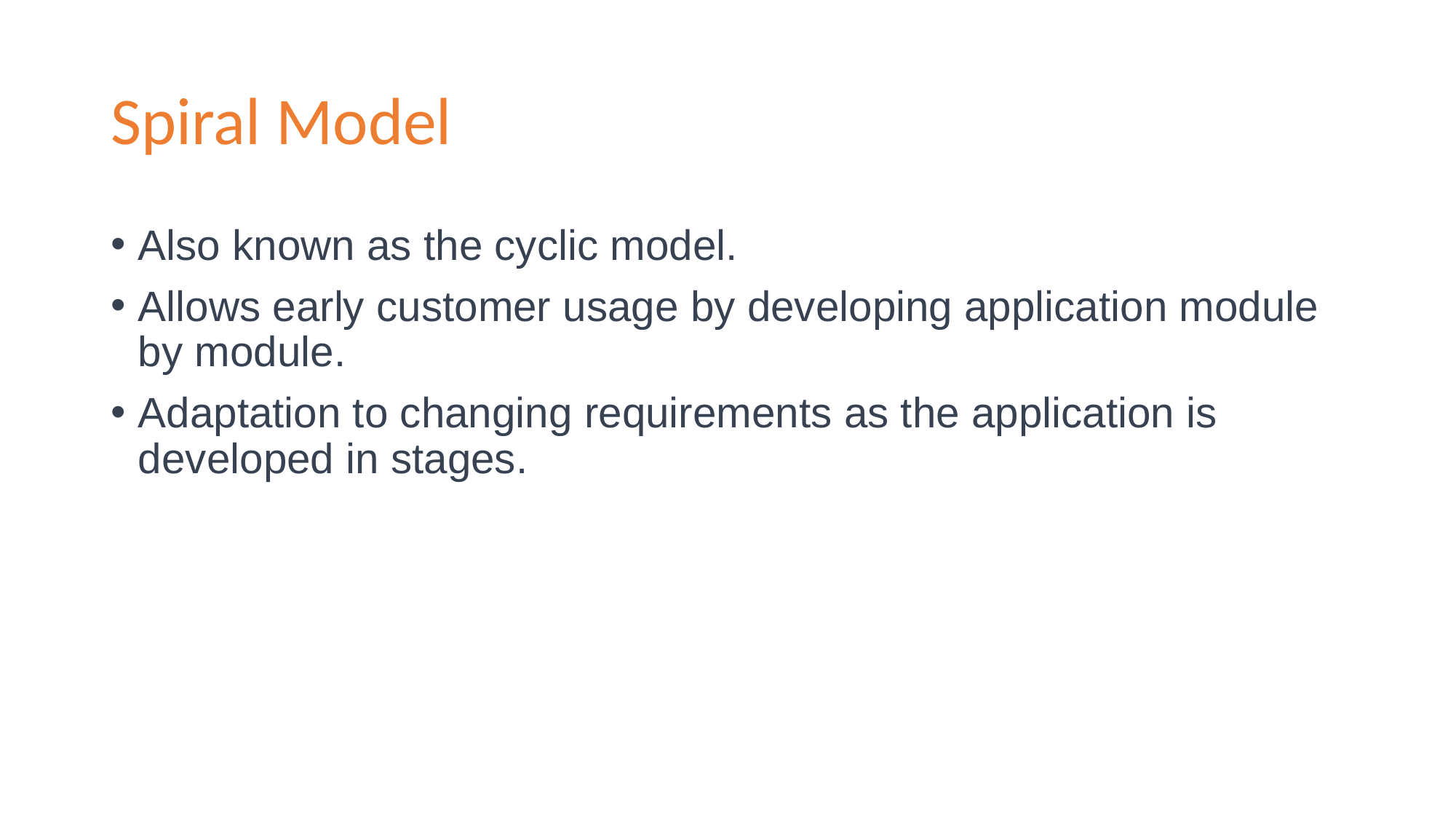

# Spiral Model
Also known as the cyclic model.
Allows early customer usage by developing application module by module.
Adaptation to changing requirements as the application is developed in stages.